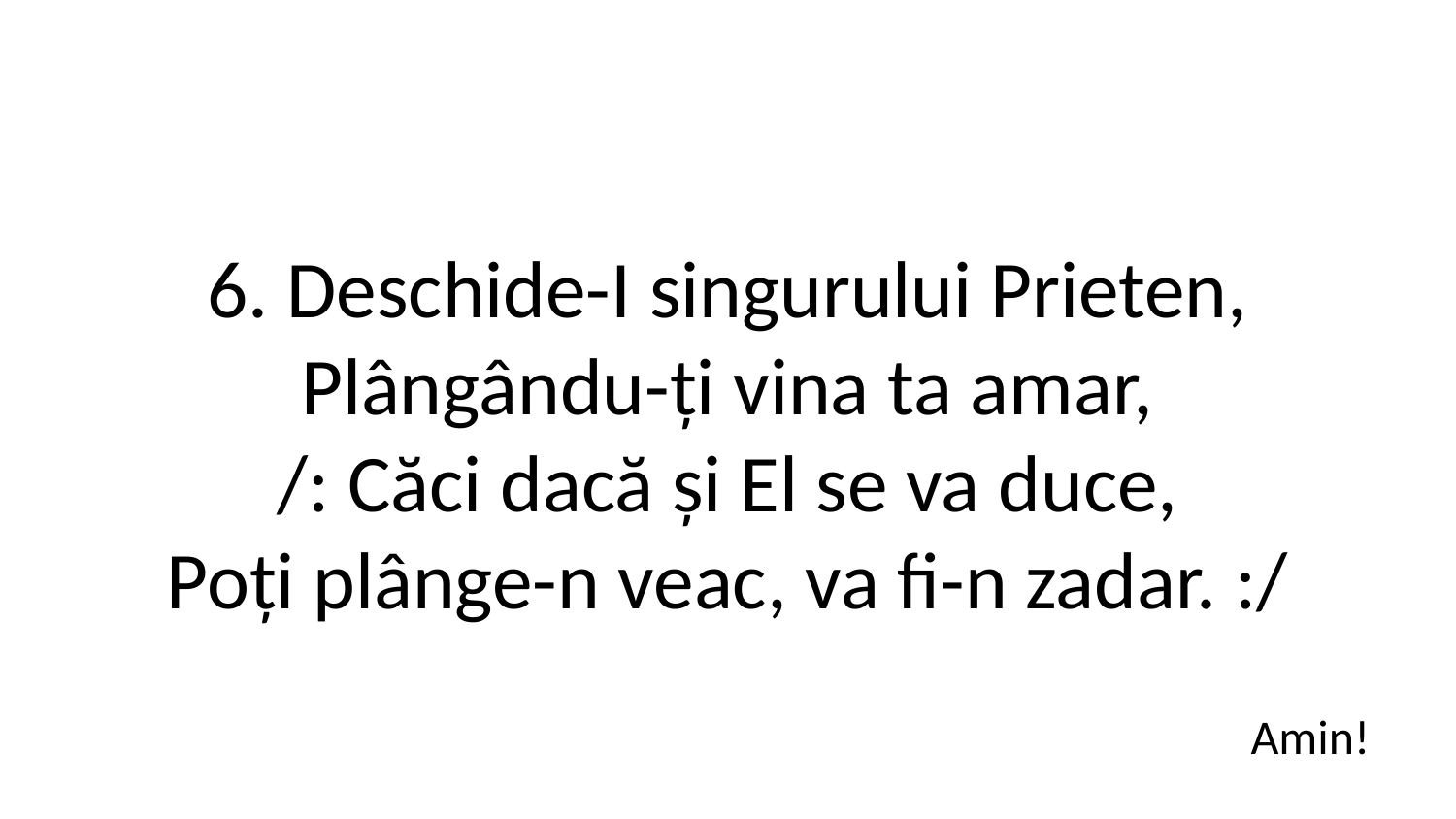

6. Deschide-I singurului Prieten,
Plângându-ți vina ta amar,
/: Căci dacă și El se va duce,
Poți plânge-n veac, va fi-n zadar. :/

Amin!